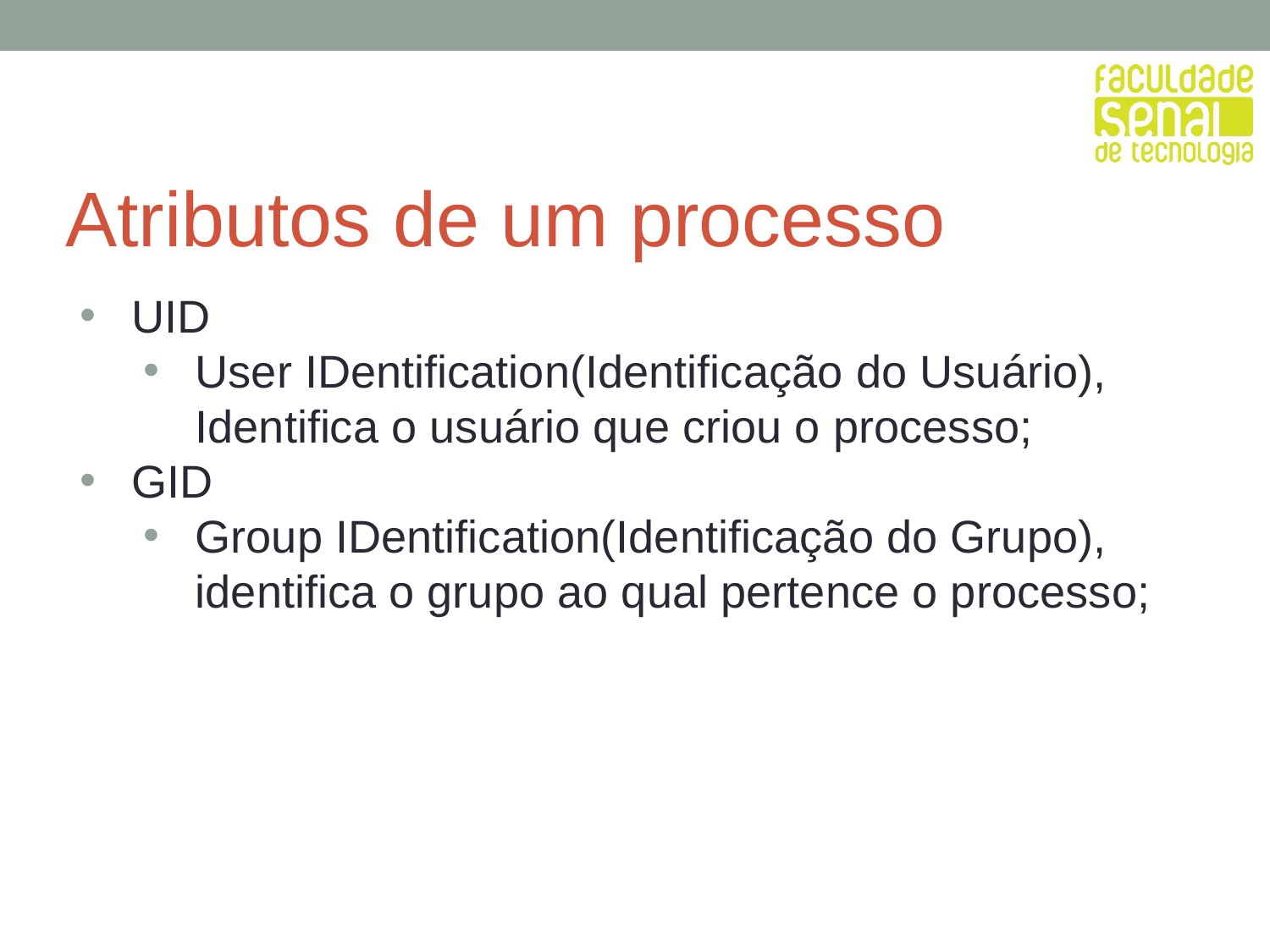

# Atributos de um processo
UID
User IDentification(Identificação do Usuário), Identifica o usuário que criou o processo;
GID
Group IDentification(Identificação do Grupo), identifica o grupo ao qual pertence o processo;